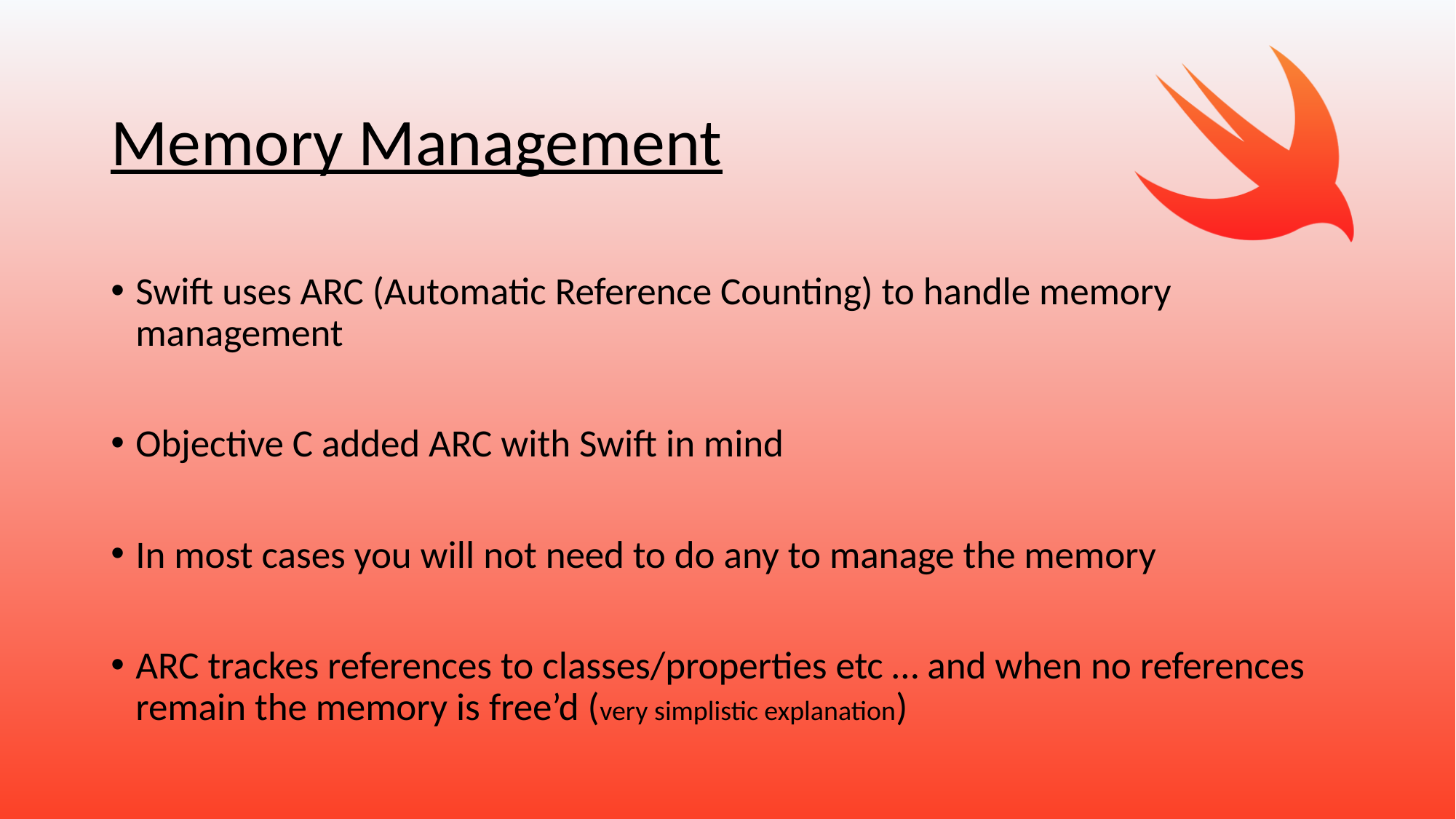

# Memory Management
Swift uses ARC (Automatic Reference Counting) to handle memory management

Objective C added ARC with Swift in mind

In most cases you will not need to do any to manage the memory

ARC trackes references to classes/properties etc … and when no references remain the memory is free’d (very simplistic explanation)